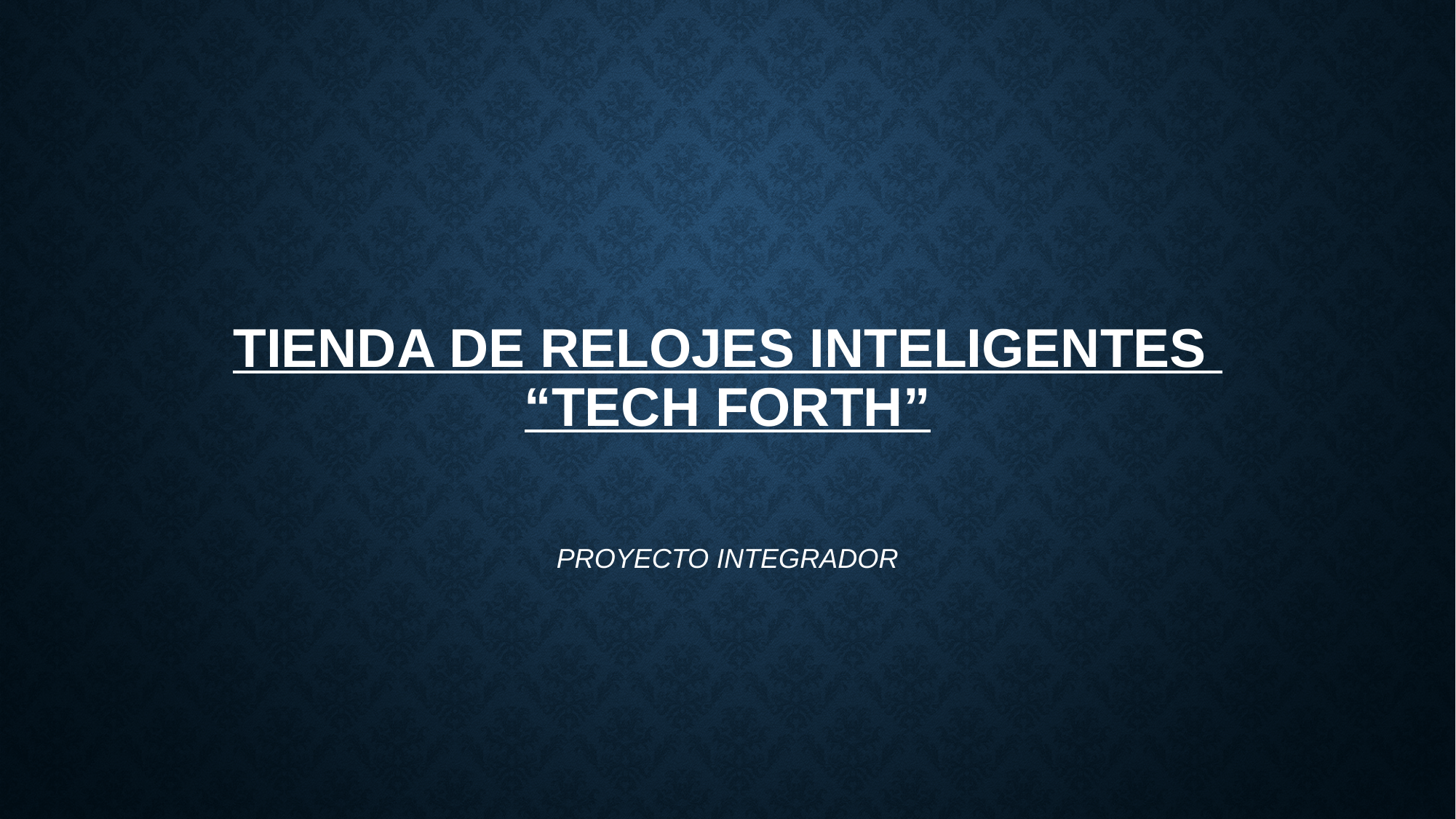

# TIENDA DE RELOJES INTELIGENTES “TECH FORTH”
PROYECTO INTEGRADOR